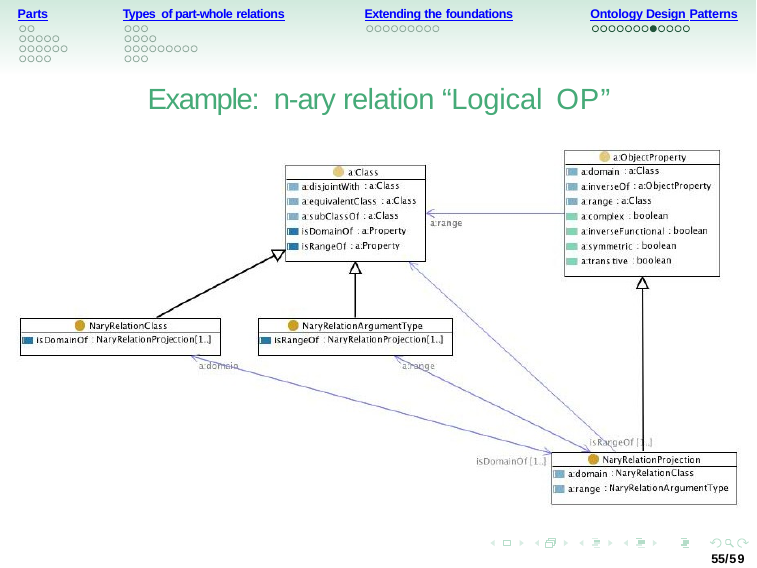

Parts
Types  of part-whole relations
Extending the foundations
Ontology Design Patterns

Example:  n-ary relation “Logical OP”

55/59